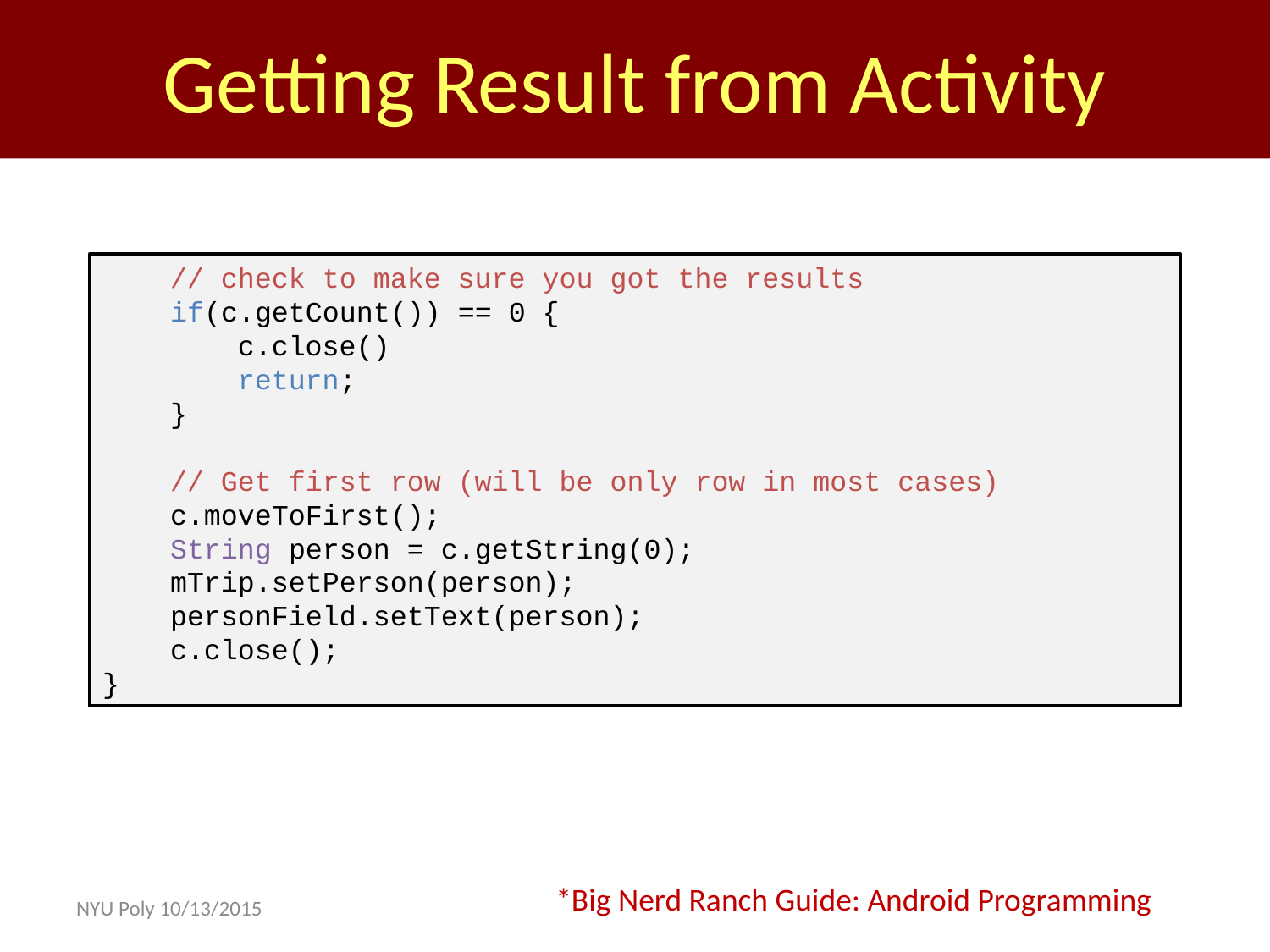

Getting Result from Activity

    // check to make sure you got the results
    if(c.getCount()) == 0 {
        c.close()
        return;
    }

    // Get first row (will be only row in most cases)
    c.moveToFirst();
    String person = c.getString(0);
    mTrip.setPerson(person);
    personField.setText(person);
    c.close();
}
*Big Nerd Ranch Guide: Android Programming
NYU Poly 10/13/2015